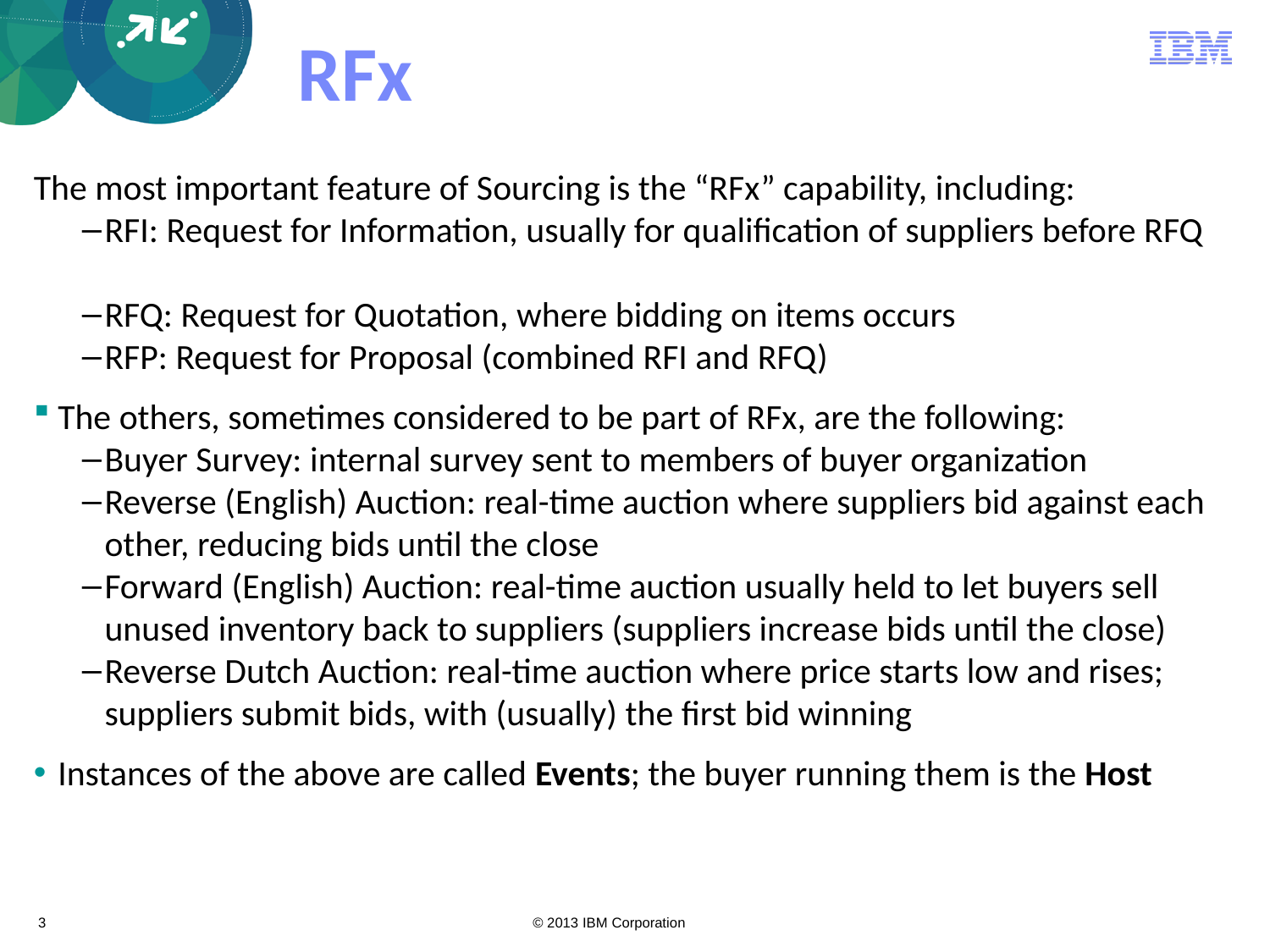

# RFx
The most important feature of Sourcing is the “RFx” capability, including:
RFI: Request for Information, usually for qualification of suppliers before RFQ
RFQ: Request for Quotation, where bidding on items occurs
RFP: Request for Proposal (combined RFI and RFQ)
The others, sometimes considered to be part of RFx, are the following:
Buyer Survey: internal survey sent to members of buyer organization
Reverse (English) Auction: real-time auction where suppliers bid against each other, reducing bids until the close
Forward (English) Auction: real-time auction usually held to let buyers sell unused inventory back to suppliers (suppliers increase bids until the close)
Reverse Dutch Auction: real-time auction where price starts low and rises;  suppliers submit bids, with (usually) the first bid winning
Instances of the above are called Events; the buyer running them is the Host
3